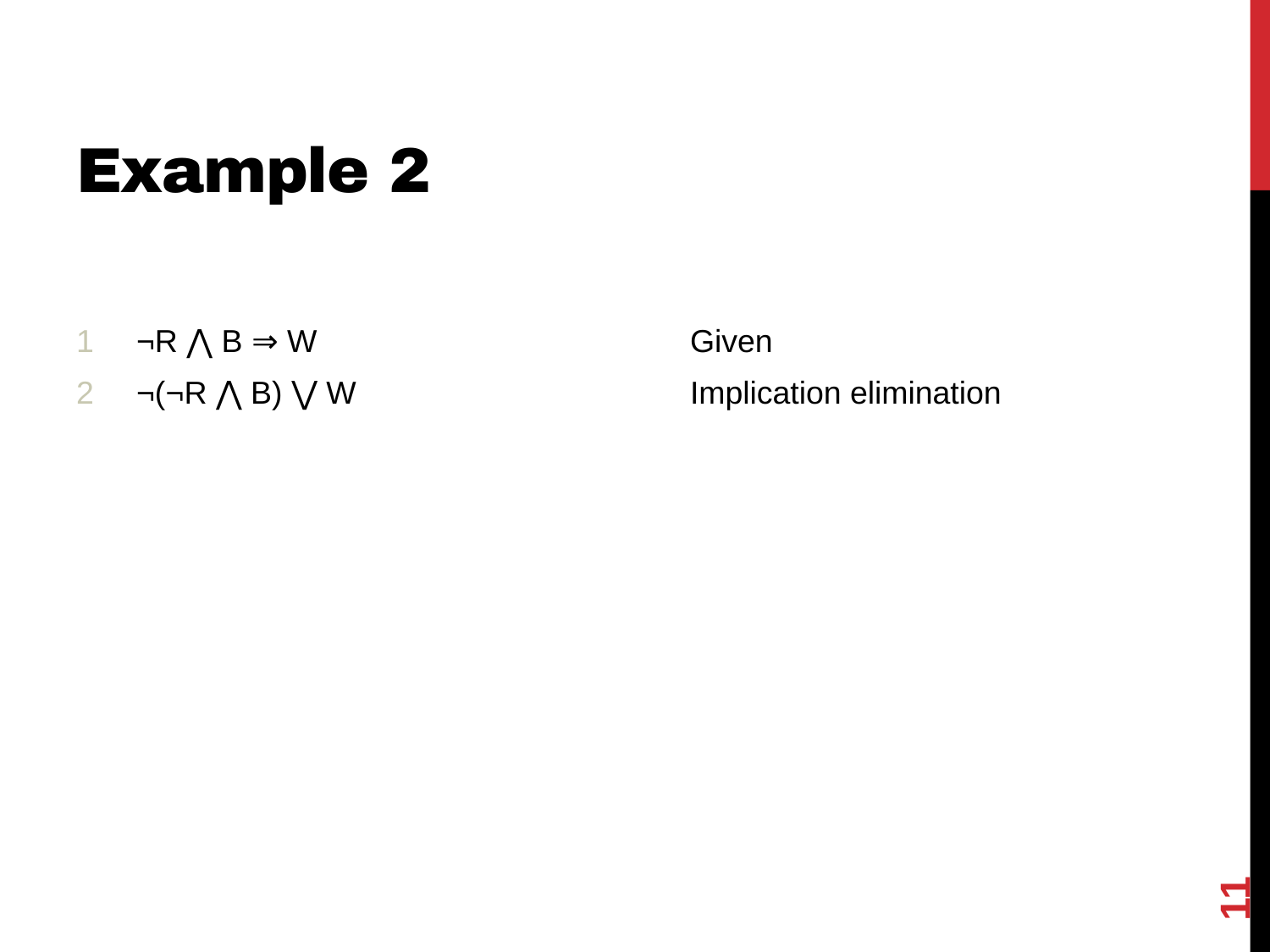

# Example 2
| 1 | ¬R ⋀ B ⇒ W | Given |
| --- | --- | --- |
| 2 | ¬(¬R ⋀ B) ⋁ W | Implication elimination |
|  |  |  |
|  |  |  |
|  |  |  |
11